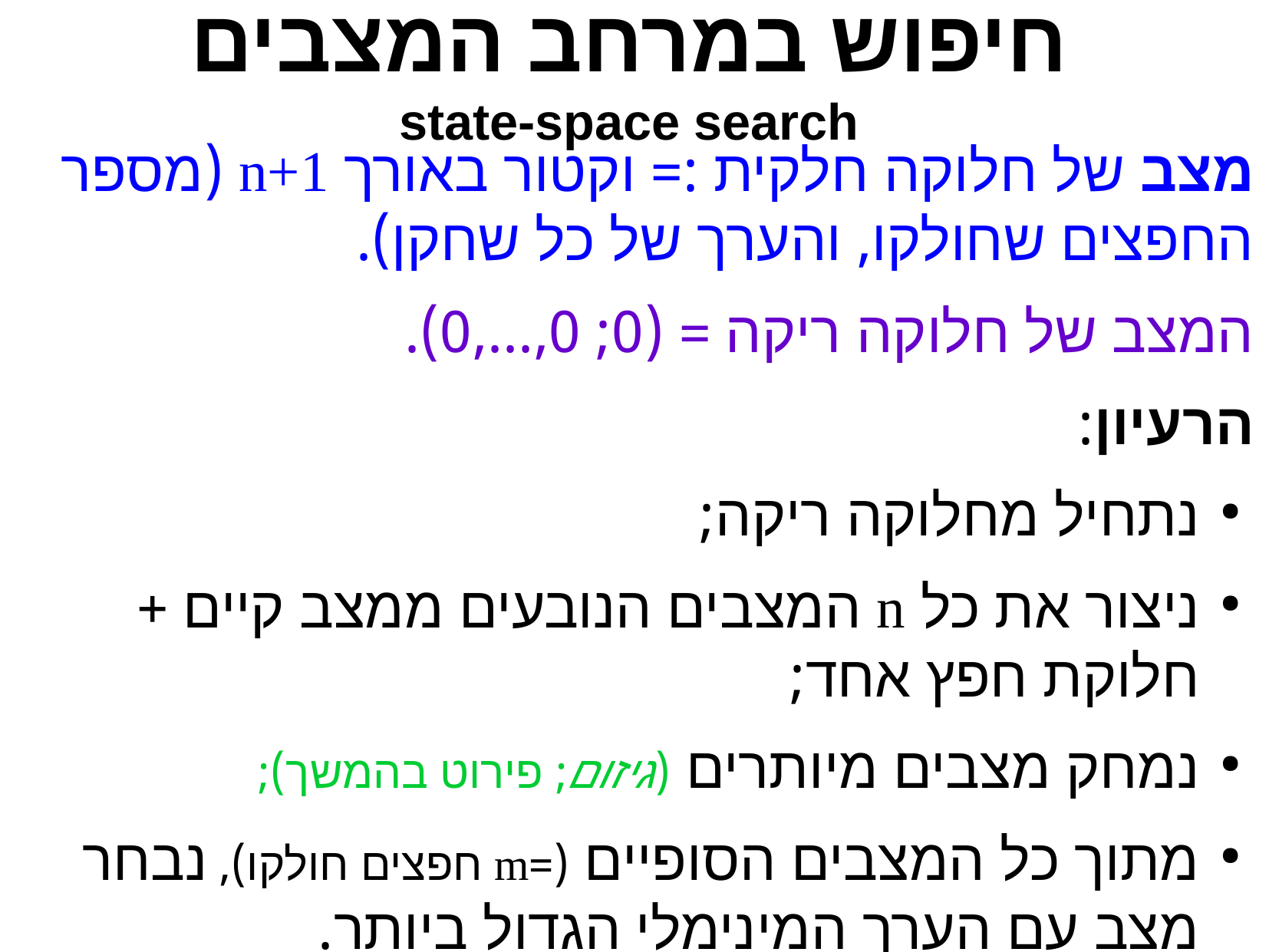

חיפוש במרחב המצבים
state-space search
מצב של חלוקה חלקית := וקטור באורך n+1 (מספר החפצים שחולקו, והערך של כל שחקן).
המצב של חלוקה ריקה = (0; 0,...,0).
הרעיון:
נתחיל מחלוקה ריקה;
ניצור את כל n המצבים הנובעים ממצב קיים + חלוקת חפץ אחד;
נמחק מצבים מיותרים (גיזום; פירוט בהמשך);
מתוך כל המצבים הסופיים (=m חפצים חולקו), נבחר מצב עם הערך המינימלי הגדול ביותר.